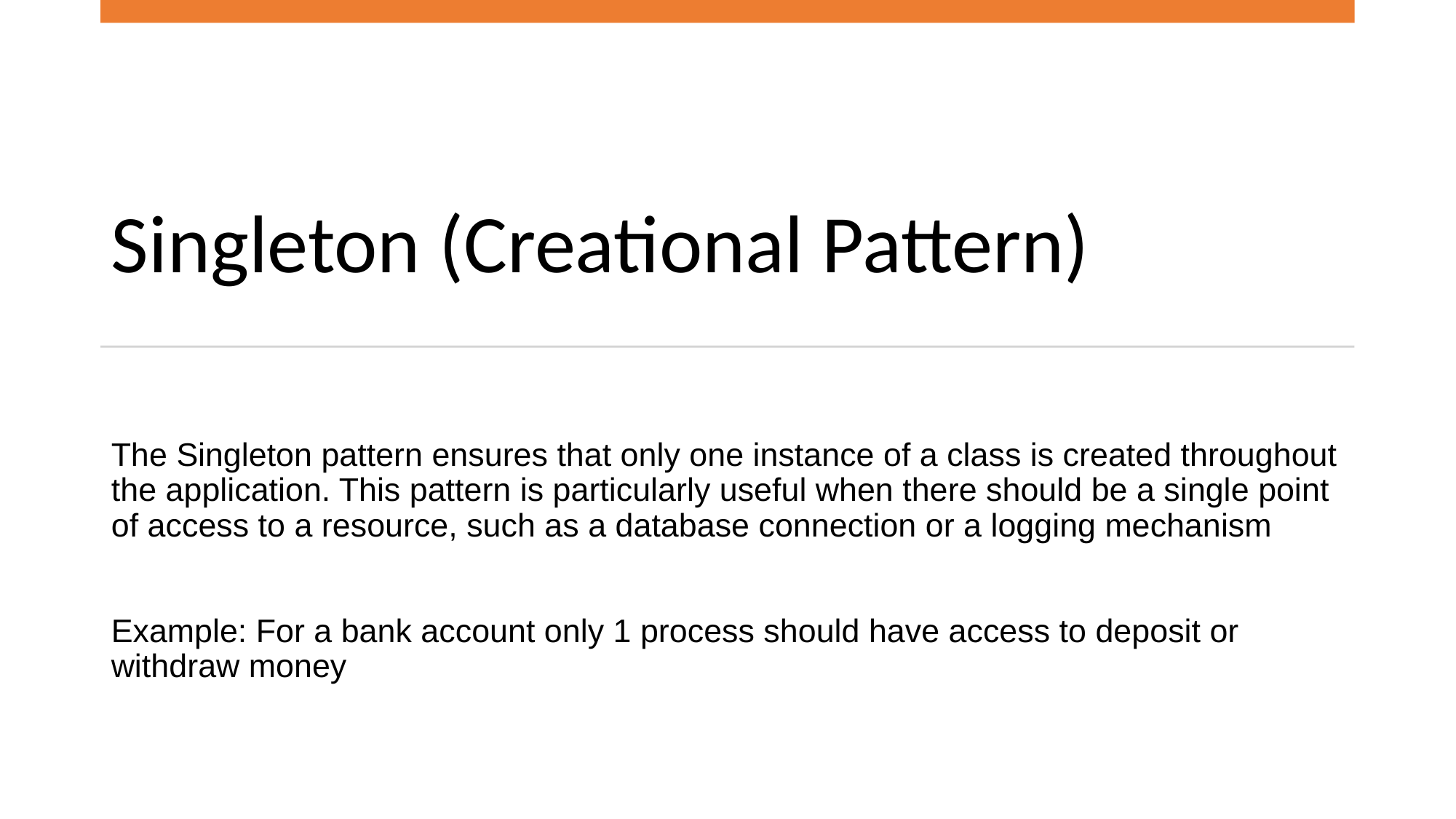

# Singleton (Creational Pattern)

The Singleton pattern ensures that only one instance of a class is created throughout the application. This pattern is particularly useful when there should be a single point of access to a resource, such as a database connection or a logging mechanism
Example: For a bank account only 1 process should have access to deposit or withdraw money